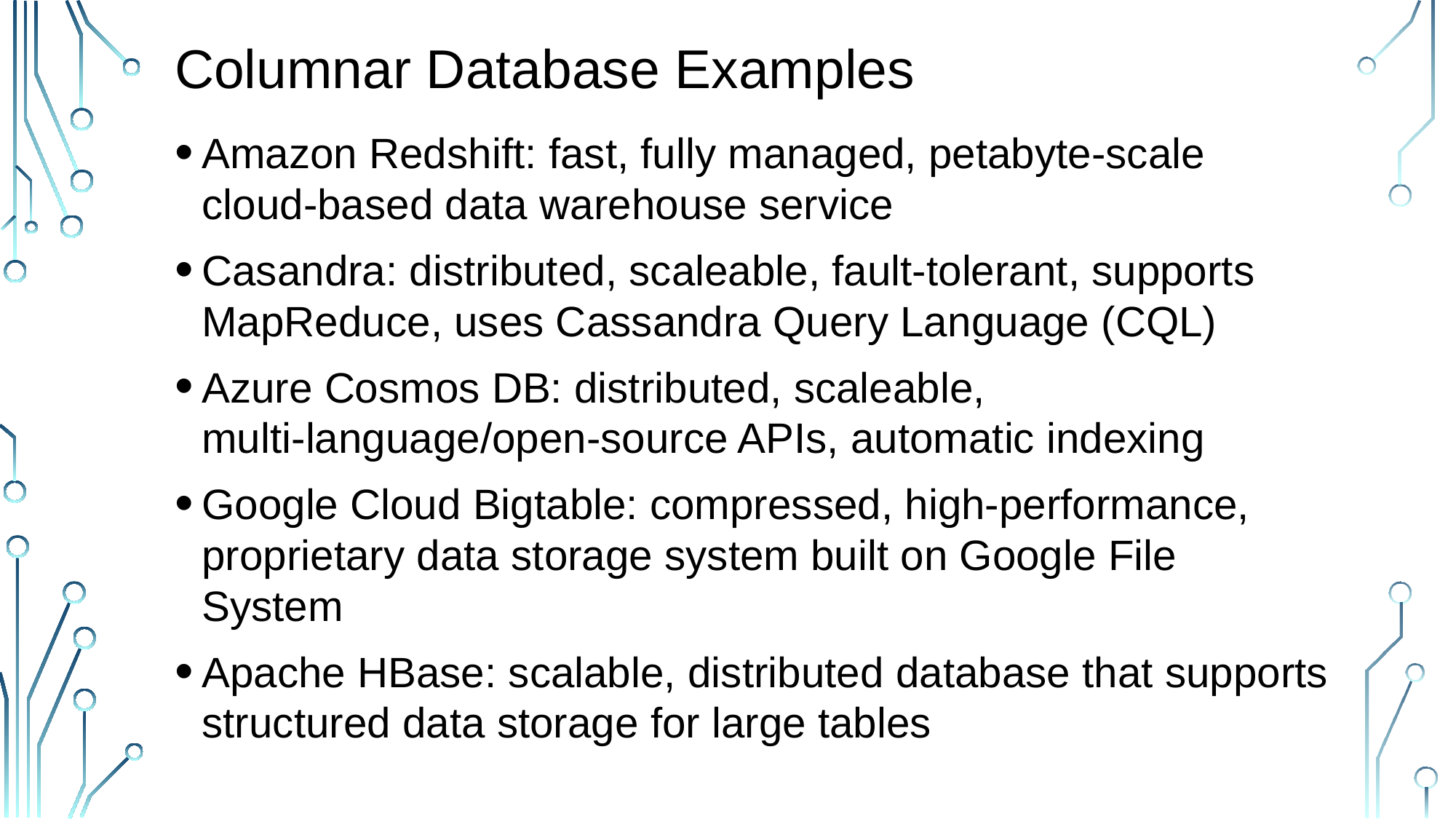

# Columnar Database Examples
Amazon Redshift: fast, fully managed, petabyte-scale cloud-based data warehouse service
Casandra: distributed, scaleable, fault-tolerant, supports MapReduce, uses Cassandra Query Language (CQL)
Azure Cosmos DB: distributed, scaleable, multi-language/open-source APIs, automatic indexing
Google Cloud Bigtable: compressed, high-performance, proprietary data storage system built on Google File System
Apache HBase: scalable, distributed database that supports structured data storage for large tables